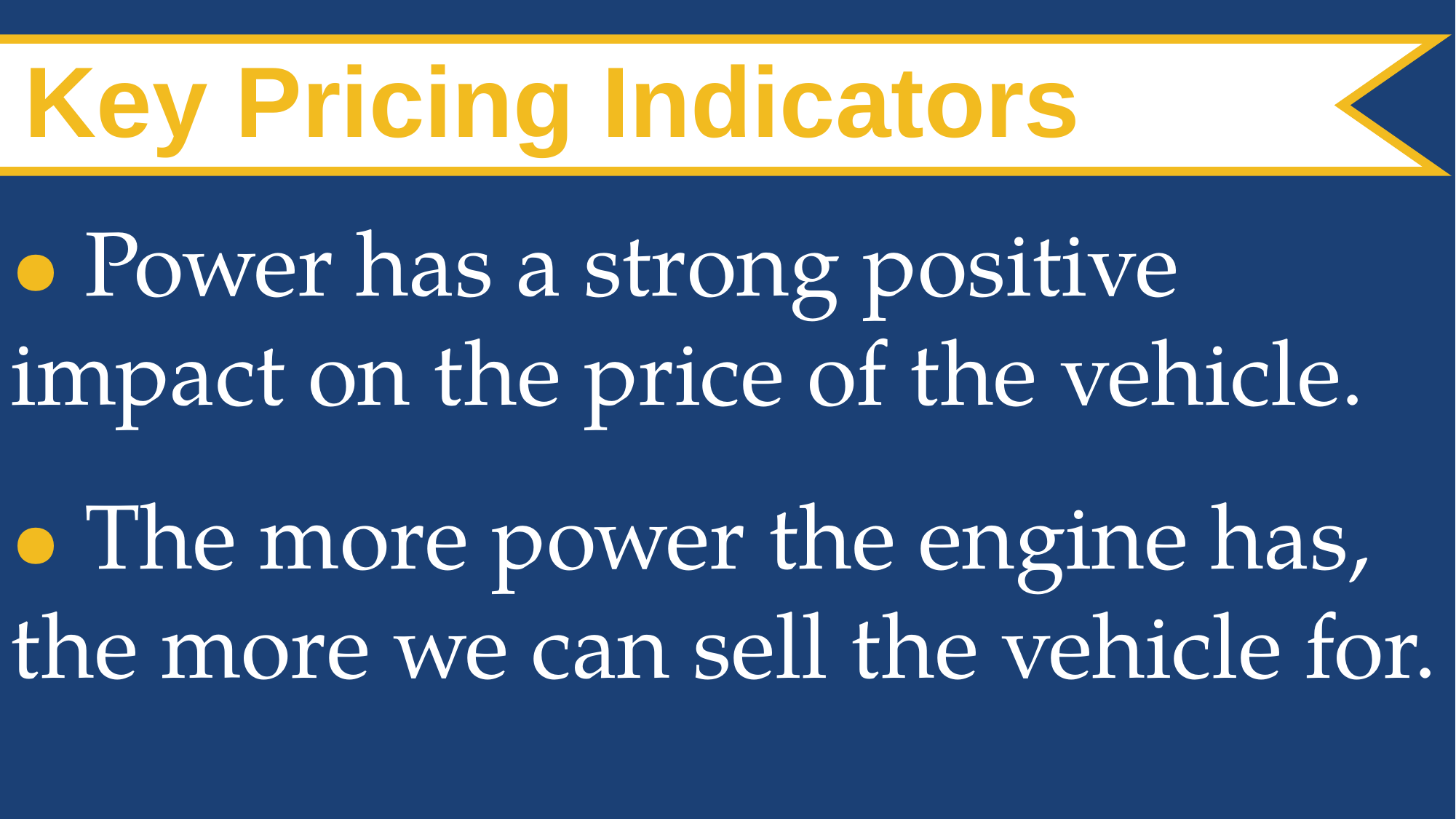

Key Pricing Indicators
• Power has a strong positive impact on the price of the vehicle.

• The more power the engine has, the more we can sell the vehicle for.